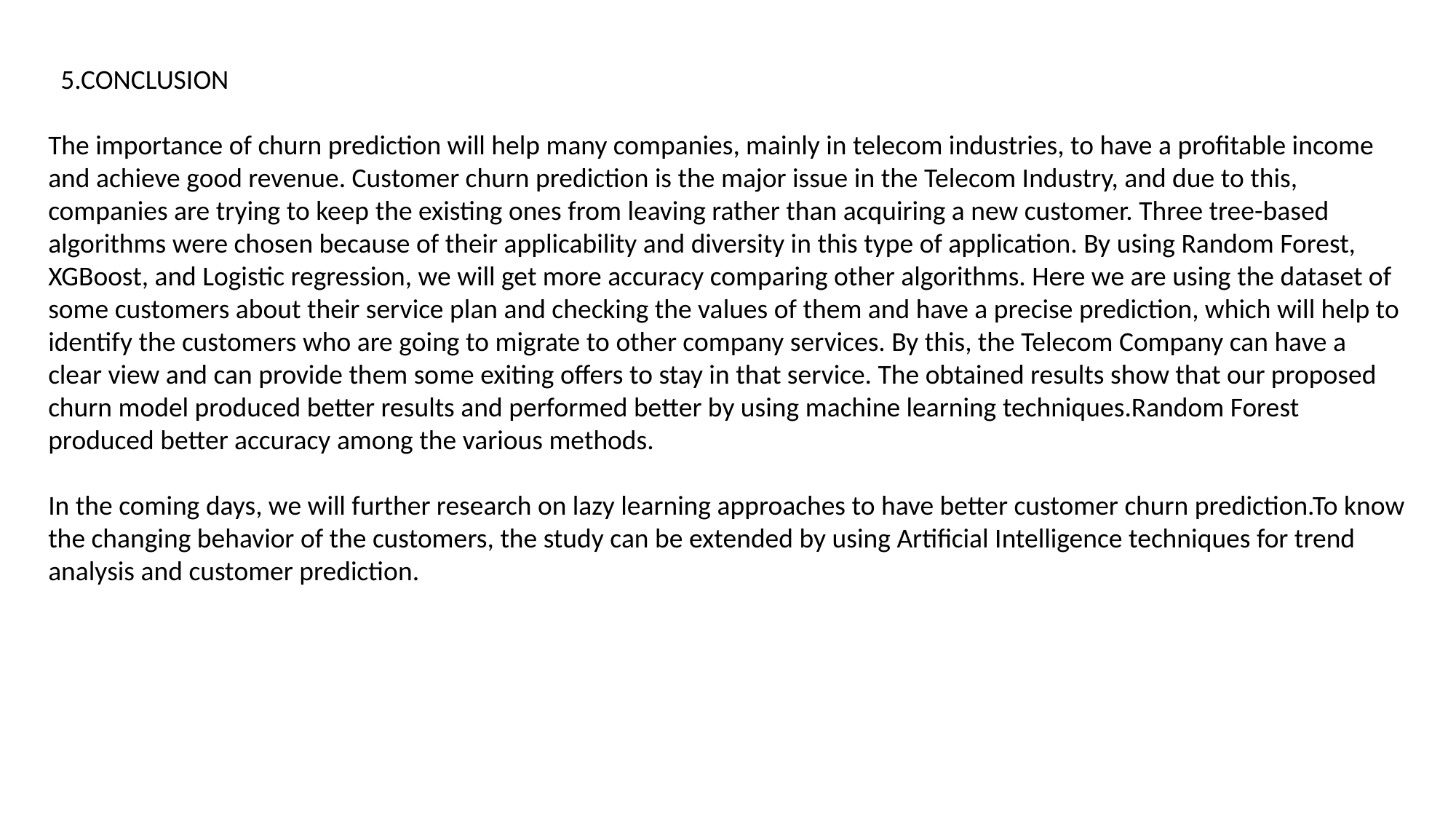

5.CONCLUSION

The importance of churn prediction will help many companies, mainly in telecom industries, to have a profitable income and achieve good revenue. Customer churn prediction is the major issue in the Telecom Industry, and due to this, companies are trying to keep the existing ones from leaving rather than acquiring a new customer. Three tree-based algorithms were chosen because of their applicability and diversity in this type of application. By using Random Forest, XGBoost, and Logistic regression, we will get more accuracy comparing other algorithms. Here we are using the dataset of some customers about their service plan and checking the values of them and have a precise prediction, which will help to identify the customers who are going to migrate to other company services. By this, the Telecom Company can have a clear view and can provide them some exiting offers to stay in that service. The obtained results show that our proposed churn model produced better results and performed better by using machine learning techniques.Random Forest produced better accuracy among the various methods.

In the coming days, we will further research on lazy learning approaches to have better customer churn prediction.To know the changing behavior of the customers, the study can be extended by using Artificial Intelligence techniques for trend analysis and customer prediction.